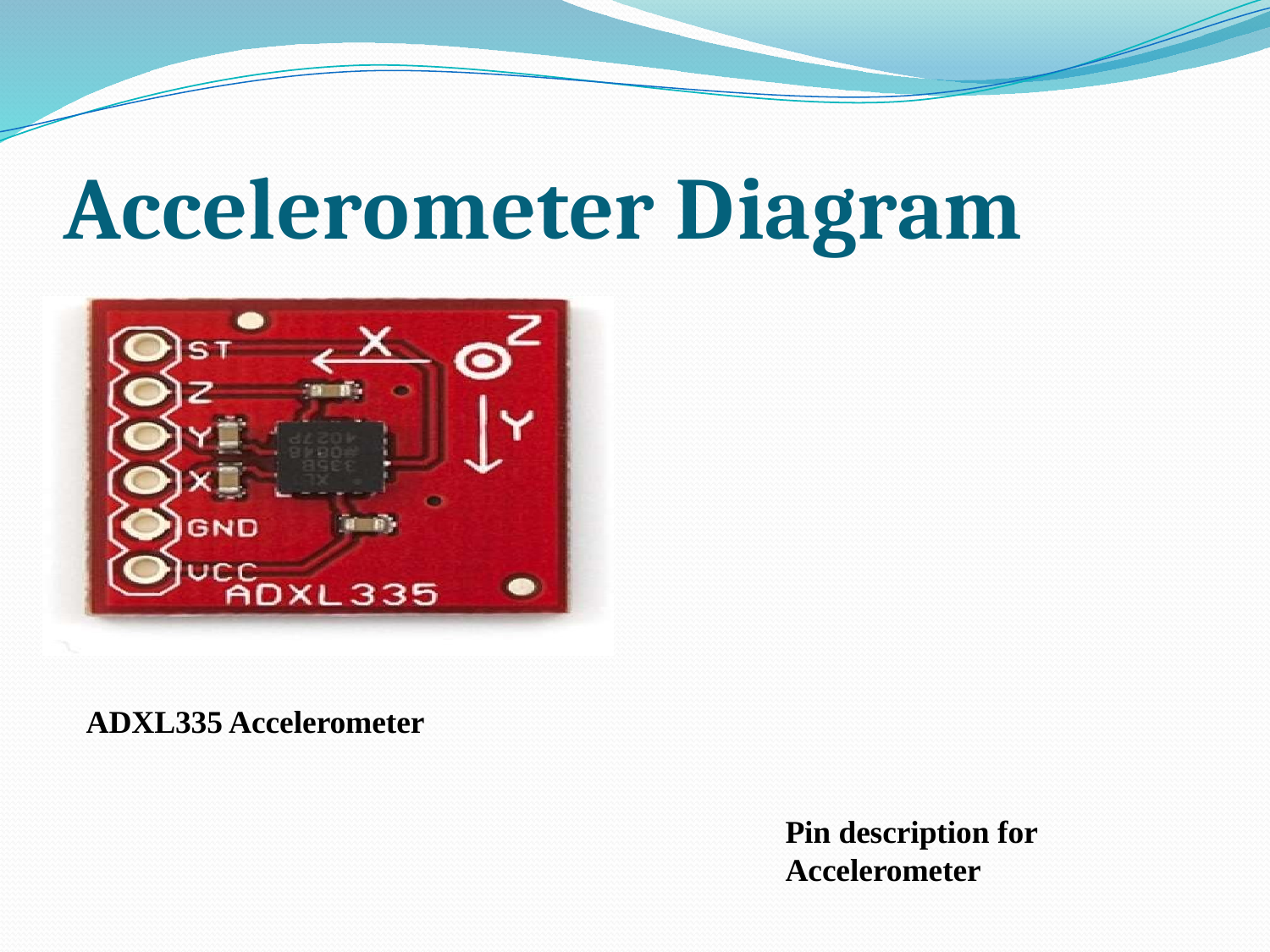

# Accelerometer Diagram

ADXL335 Accelerometer
Pin description for Accelerometer